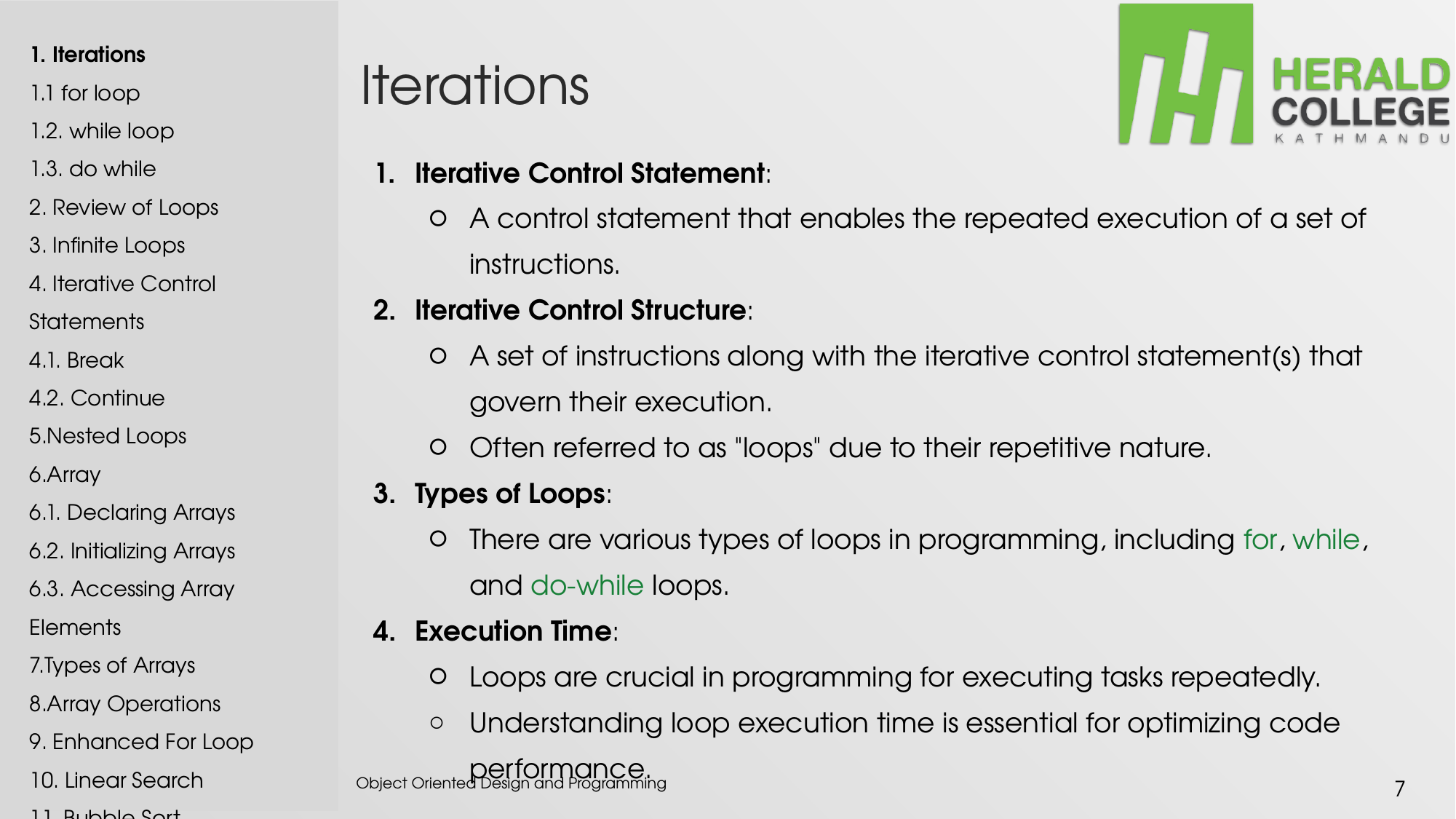

1. Iterations
1.1 for loop
1.2. while loop
1.3. do while
2. Review of Loops
3. Infinite Loops
4. Iterative Control Statements
4.1. Break
4.2. Continue
5.Nested Loops
6.Array
6.1. Declaring Arrays
6.2. Initializing Arrays
6.3. Accessing Array Elements
7.Types of Arrays
8.Array Operations
9. Enhanced For Loop
10. Linear Search
11. Bubble Sort
# Iterations
Iterative Control Statement:
A control statement that enables the repeated execution of a set of instructions.
Iterative Control Structure:
A set of instructions along with the iterative control statement(s) that govern their execution.
Often referred to as "loops" due to their repetitive nature.
Types of Loops:
There are various types of loops in programming, including for, while, and do-while loops.
Execution Time:
Loops are crucial in programming for executing tasks repeatedly.
Understanding loop execution time is essential for optimizing code performance.

Object Oriented Design and Programming
7